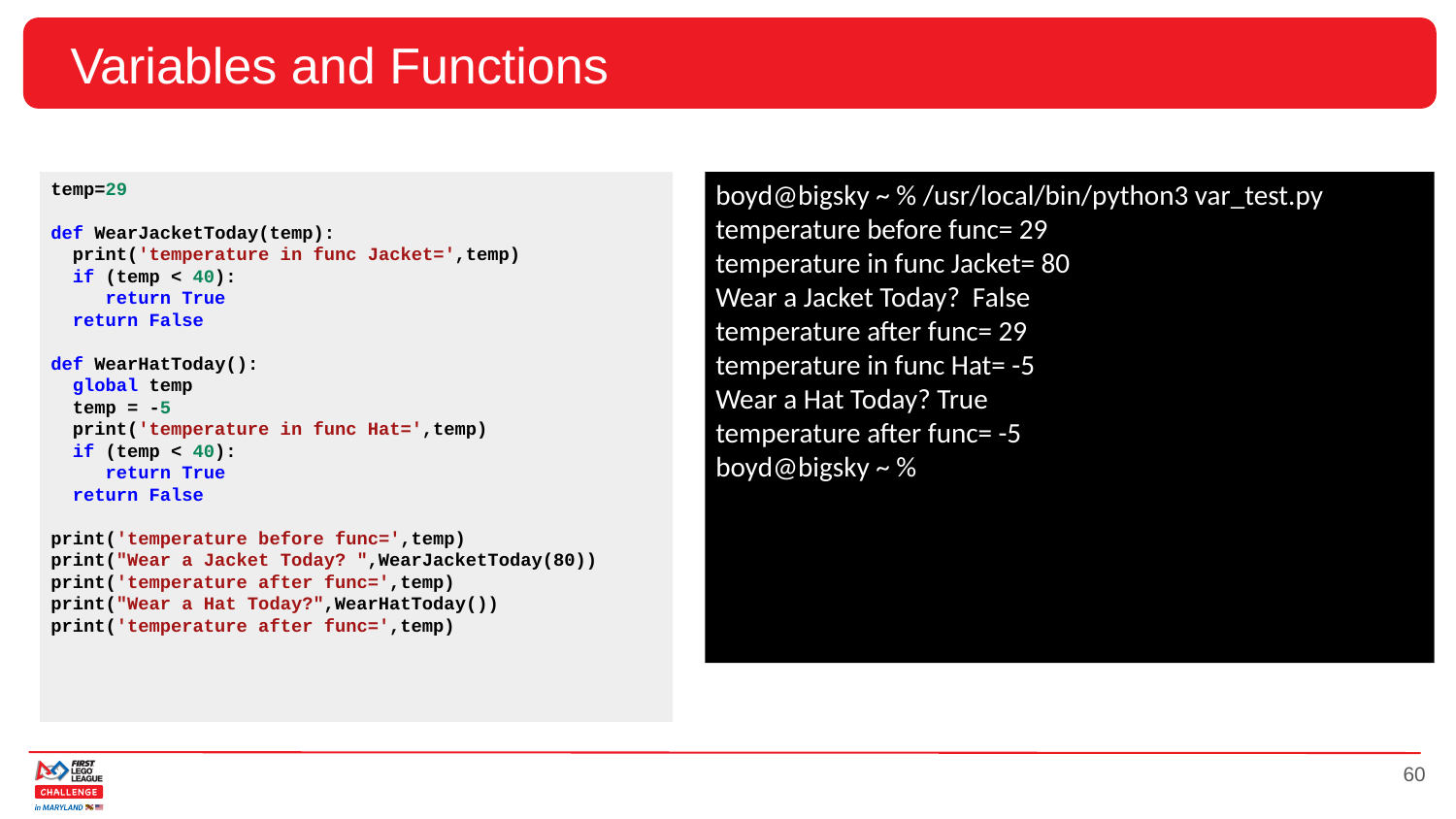

# Variables and Functions

temp=29

def WearJacketToday(temp):
  print('temperature in func Jacket=',temp)
  if (temp < 40):
     return True
  return False
def WearHatToday():
  global temp
  temp = -5
  print('temperature in func Hat=',temp)
  if (temp < 40):
     return True
  return False
print('temperature before func=',temp)
print("Wear a Jacket Today? ",WearJacketToday(80))
print('temperature after func=',temp)
print("Wear a Hat Today?",WearHatToday())
print('temperature after func=',temp)
boyd@bigsky ~ % /usr/local/bin/python3 var_test.py
temperature before func= 29
temperature in func Jacket= 80
Wear a Jacket Today?  False
temperature after func= 29
temperature in func Hat= -5
Wear a Hat Today? True
temperature after func= -5
boyd@bigsky ~ %
60